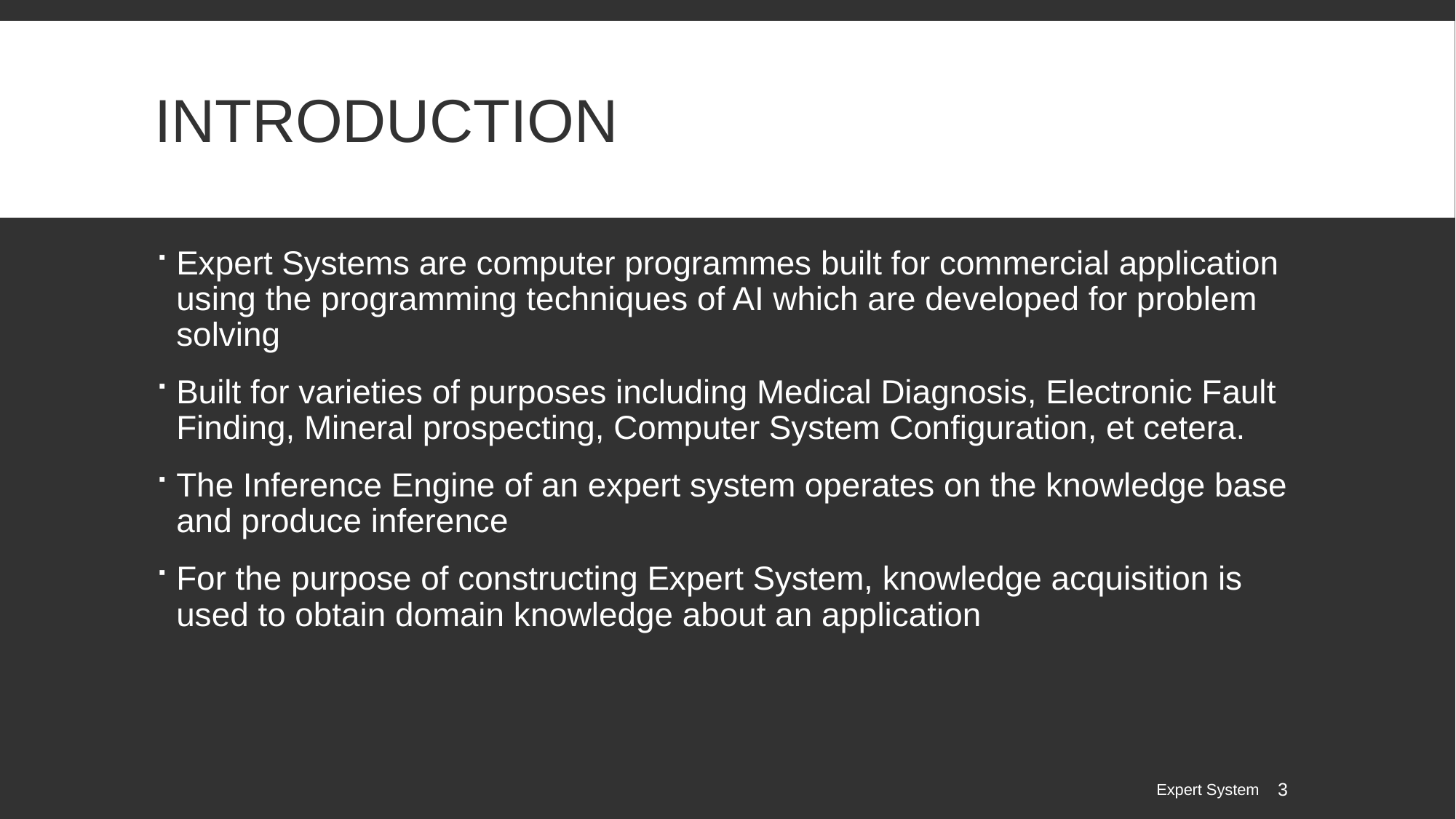

# Introduction
Expert Systems are computer programmes built for commercial application using the programming techniques of AI which are developed for problem solving
Built for varieties of purposes including Medical Diagnosis, Electronic Fault Finding, Mineral prospecting, Computer System Configuration, et cetera.
The Inference Engine of an expert system operates on the knowledge base and produce inference
For the purpose of constructing Expert System, knowledge acquisition is used to obtain domain knowledge about an application
Expert System
3